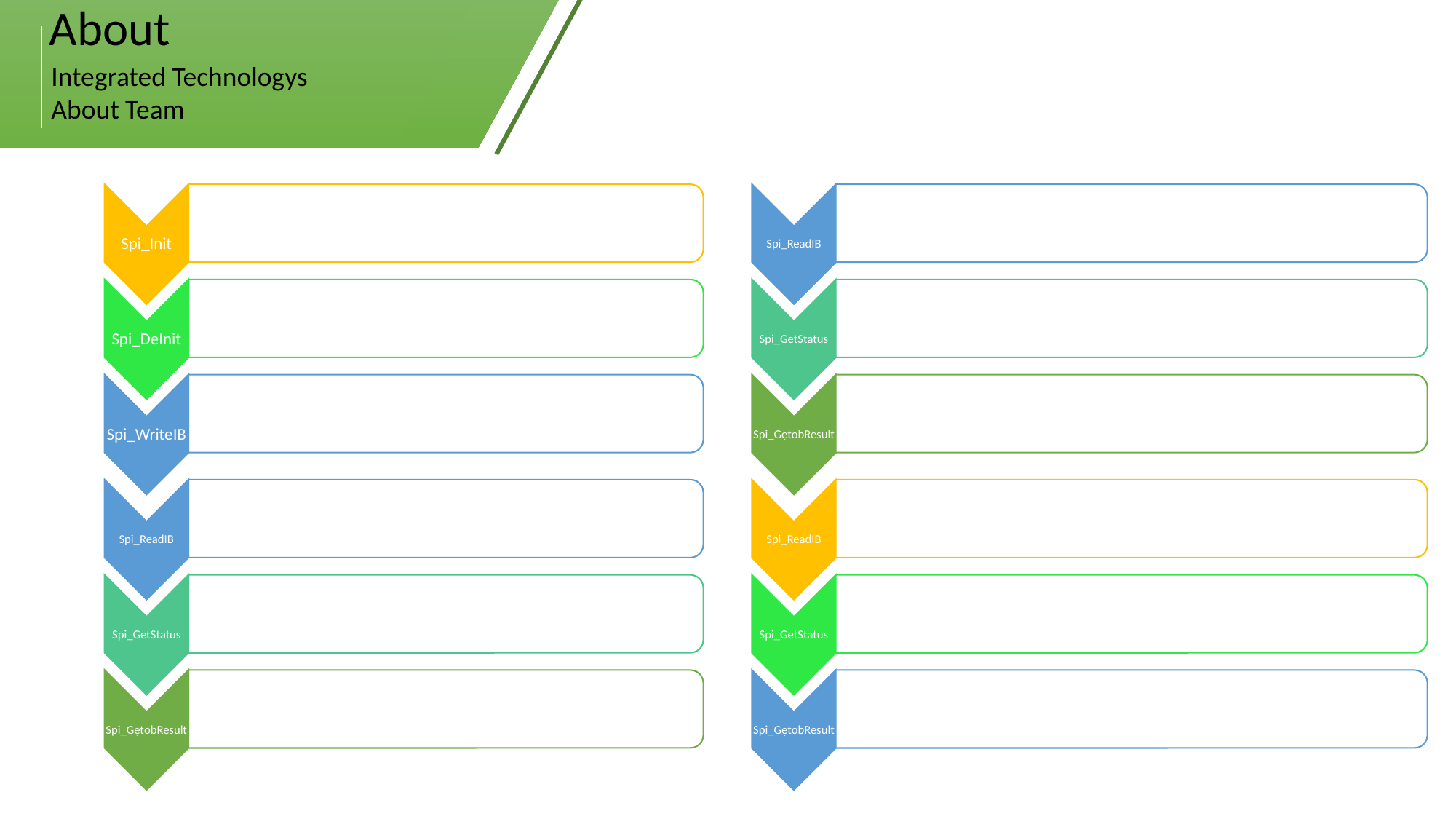

About
Integrated Technologys
About Team
Spi_Init

Spi_DeInit

Spi_WriteIB

Spi_ReadIB

Spi_GetStatus

Spi_GẹtobResult

Spi_ReadIB

Spi_GetStatus

Spi_GẹtobResult

Spi_ReadIB

Spi_GetStatus

Spi_GẹtobResult